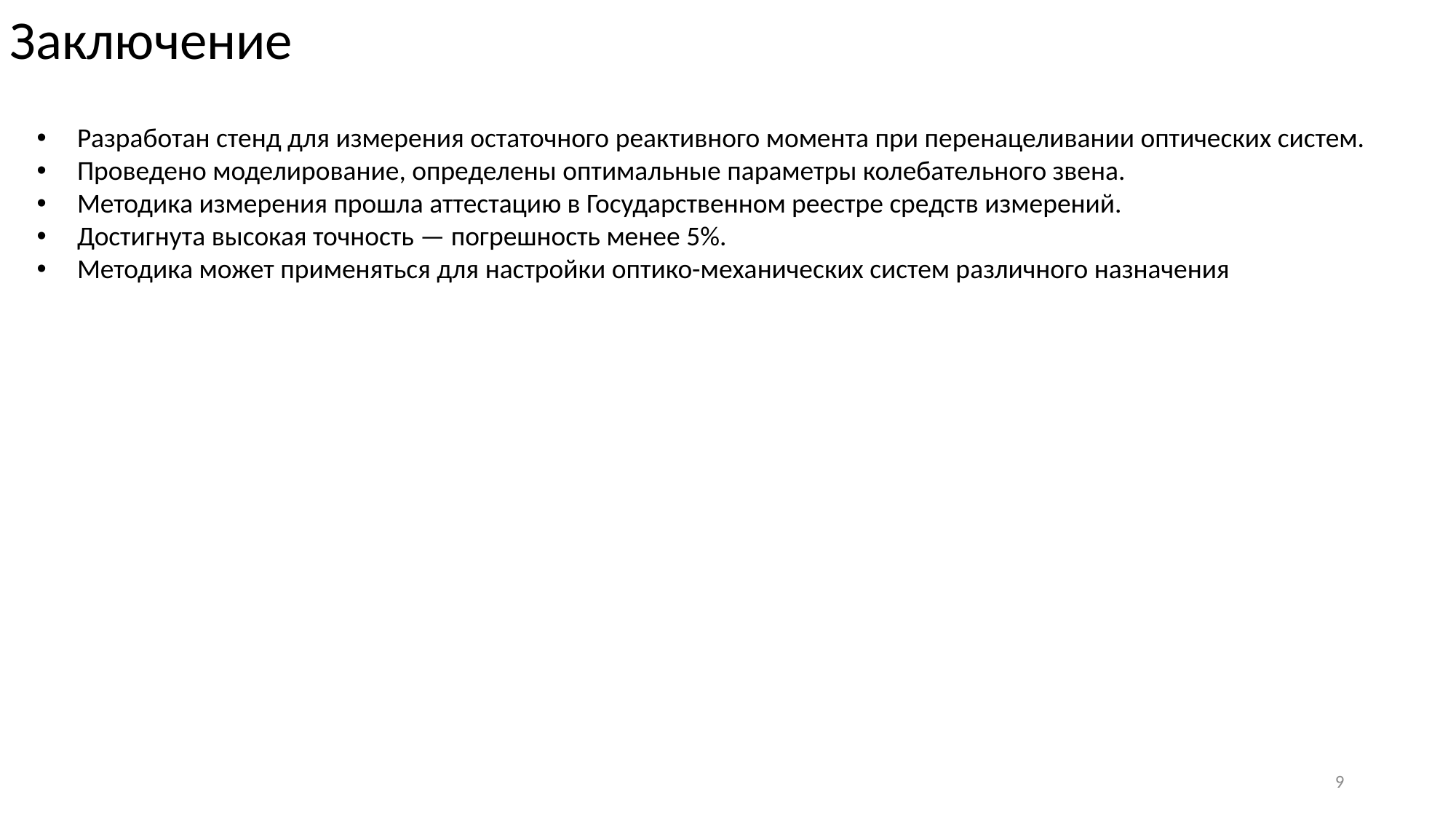

Заключение
 Разработан стенд для измерения остаточного реактивного момента при перенацеливании оптических систем.
 Проведено моделирование, определены оптимальные параметры колебательного звена.
 Методика измерения прошла аттестацию в Государственном реестре средств измерений.
 Достигнута высокая точность — погрешность менее 5%.
 Методика может применяться для настройки оптико-механических систем различного назначения
9